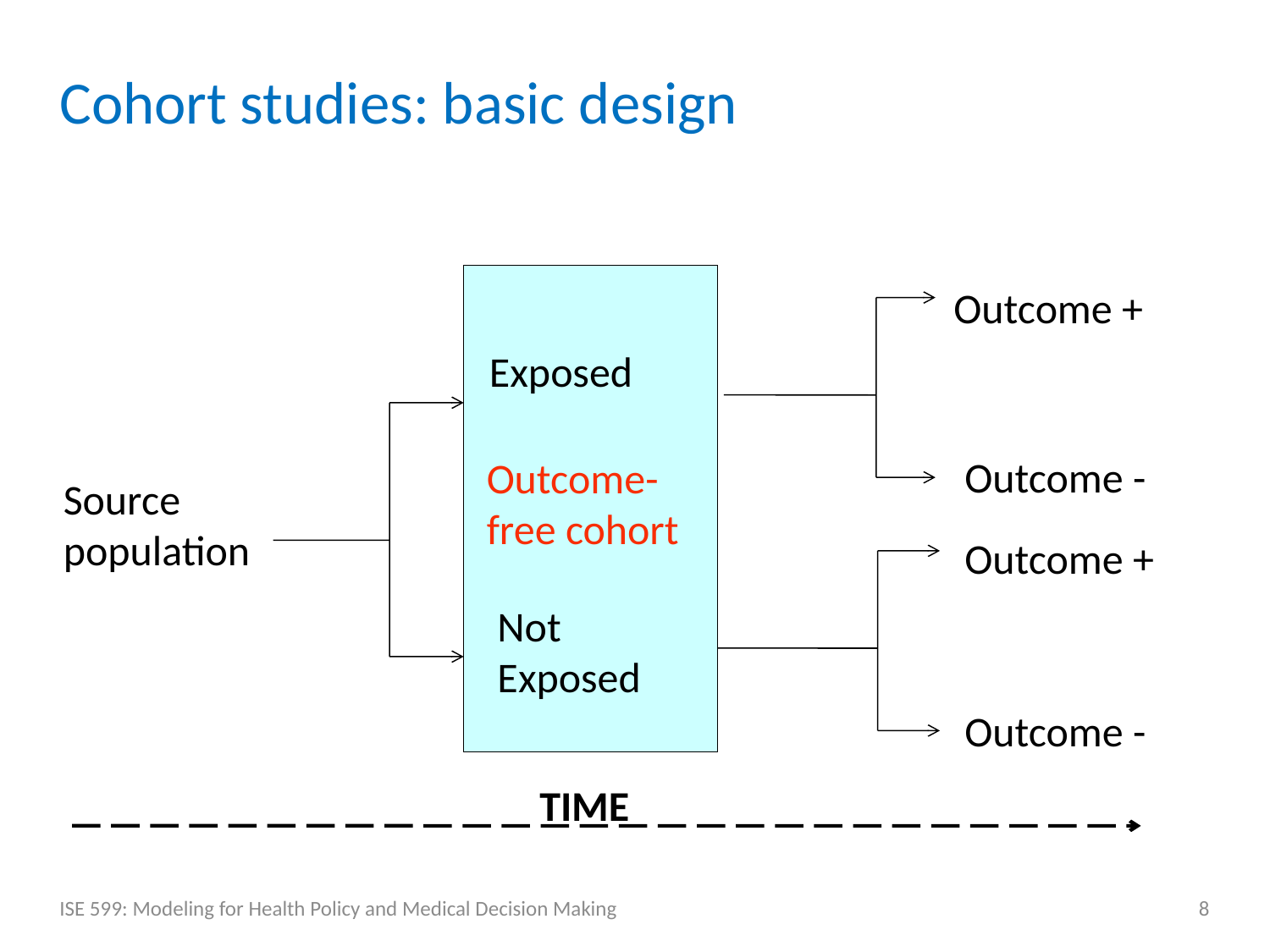

# Cohort studies: basic design

Exposed
Outcome-free cohort
Not Exposed
Outcome +

Outcome -
Source population
Outcome +

Outcome -
TIME

ISE 599: Modeling for Health Policy and Medical Decision Making
8